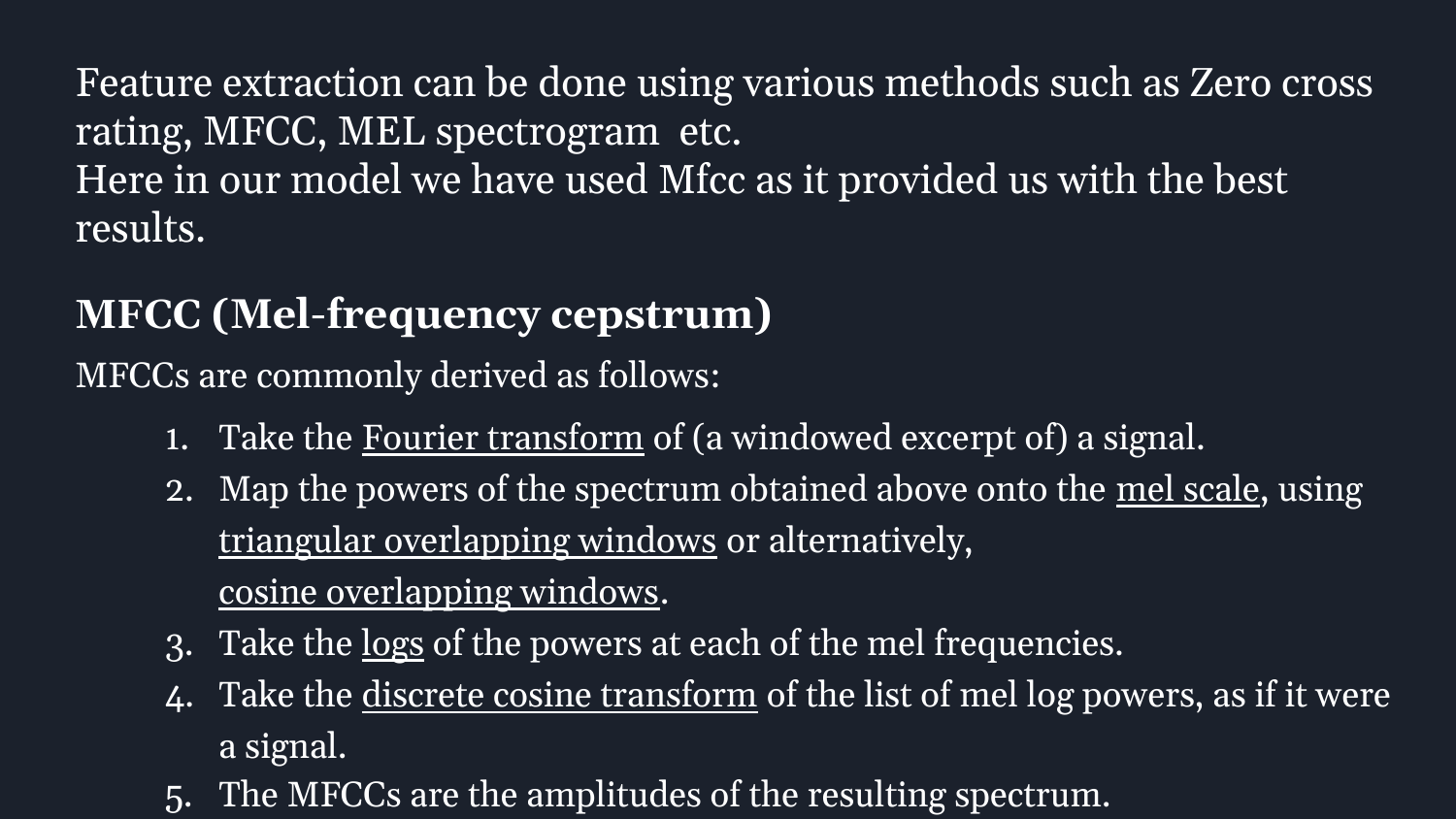

Feature extraction can be done using various methods such as Zero cross rating, MFCC, MEL spectrogram  etc.
Here in our model we have used Mfcc as it provided us with the best results.

MFCC (Mel-frequency cepstrum)
MFCCs are commonly derived as follows:
Take the Fourier transform of (a windowed excerpt of) a signal.
Map the powers of the spectrum obtained above onto the mel scale, using triangular overlapping windows or alternatively, cosine overlapping windows.
Take the logs of the powers at each of the mel frequencies.
Take the discrete cosine transform of the list of mel log powers, as if it were a signal.
The MFCCs are the amplitudes of the resulting spectrum.